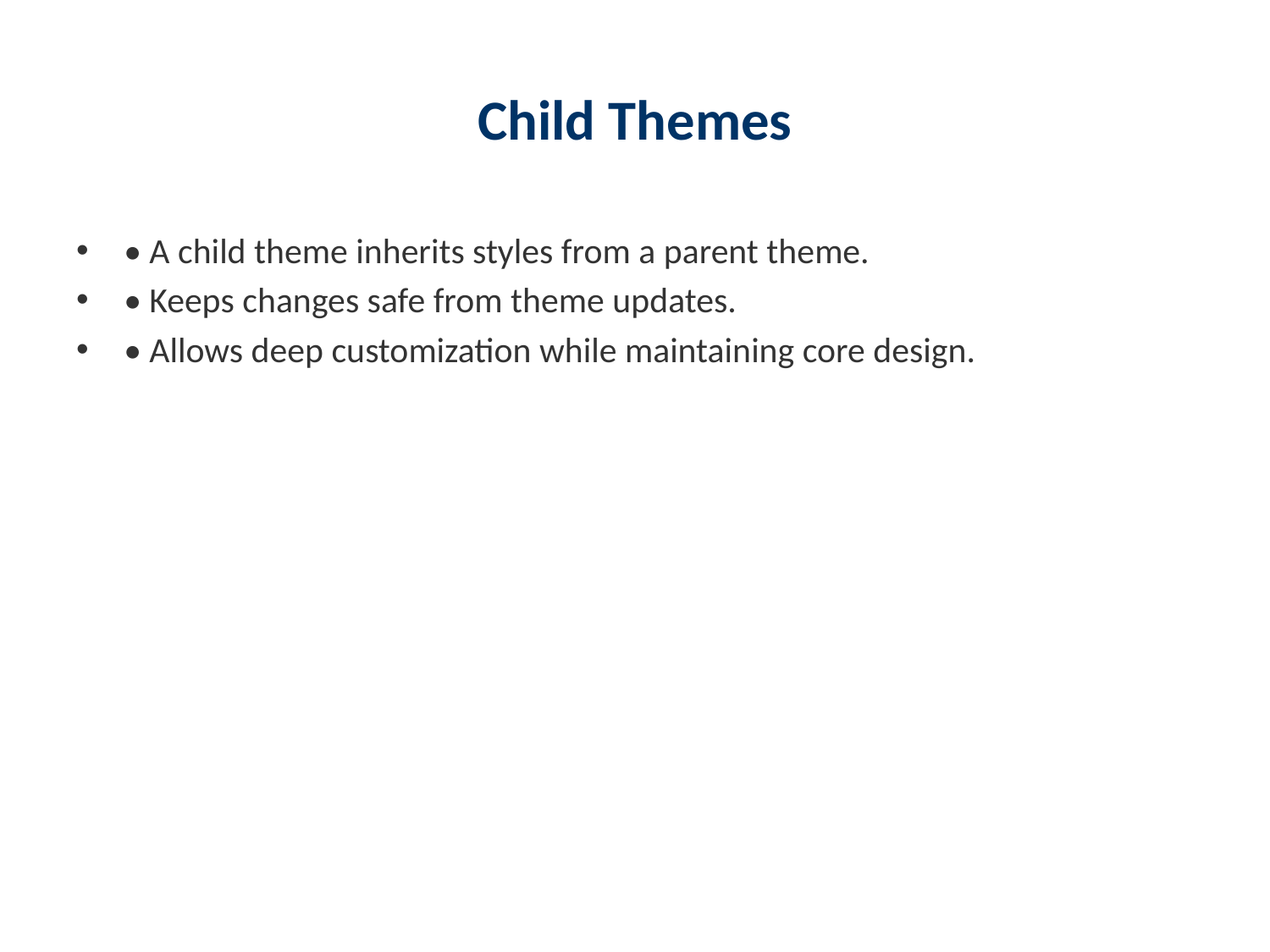

# Child Themes
• A child theme inherits styles from a parent theme.
• Keeps changes safe from theme updates.
• Allows deep customization while maintaining core design.